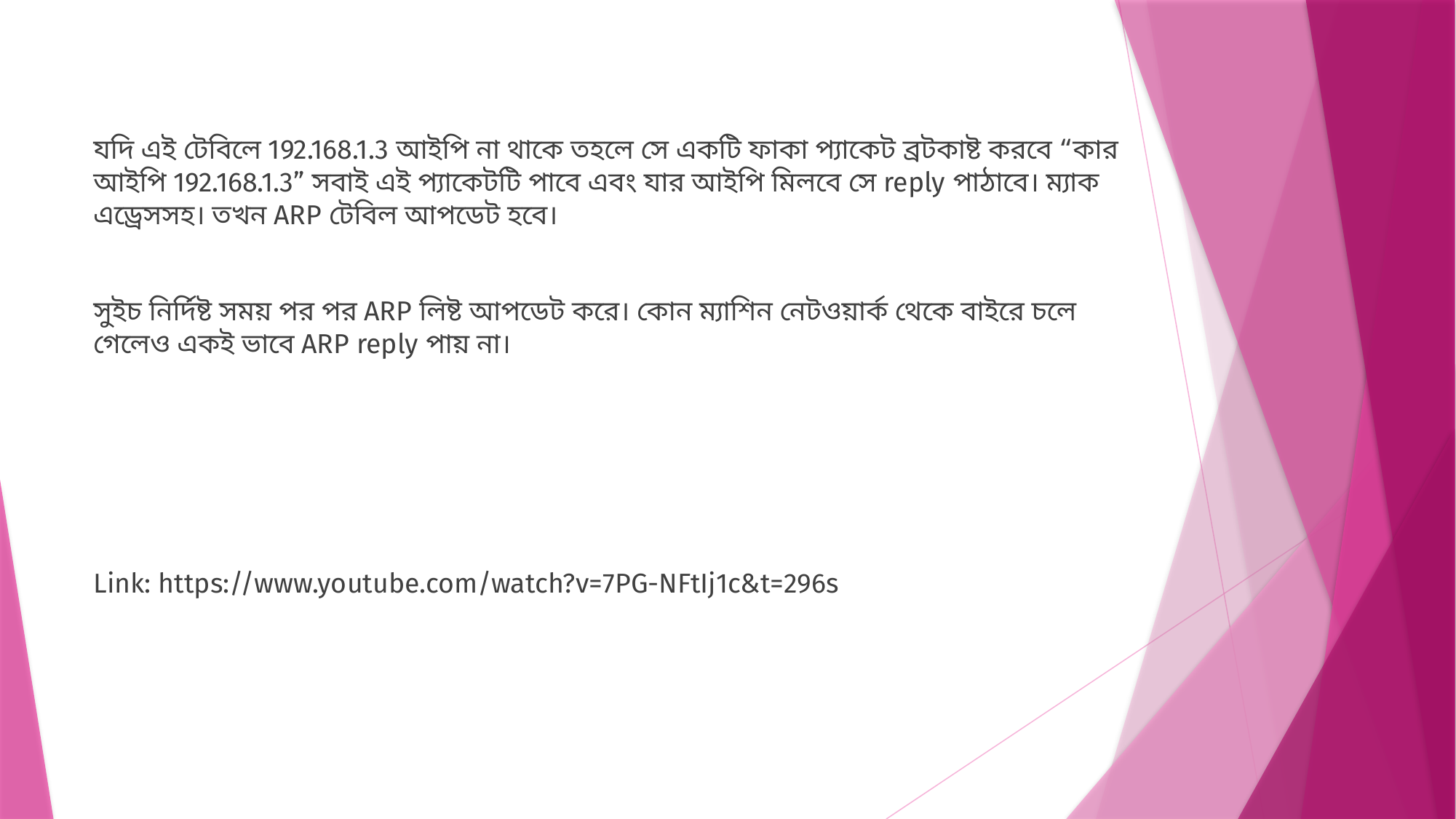

যদি এই টেবিলে 192.168.1.3 আইপি না থাকে তহলে সে একটি ফাকা প্যাকেট ব্রটকাষ্ট করবে “কার আইপি 192.168.1.3” সবাই এই প্যাকেটটি পাবে এবং যার আইপি মিলবে সে reply পাঠাবে। ম্যাক এড্রেসসহ। তখন ARP টেবিল আপডেট হবে।

সুইচ নির্দিষ্ট সময় পর পর ARP লিষ্ট আপডেট করে। কোন ম্যাশিন নেটওয়ার্ক থেকে বাইরে চলে গেলেও একই ভাবে ARP reply পায় না।

Link: https://www.youtube.com/watch?v=7PG-NFtIj1c&t=296s